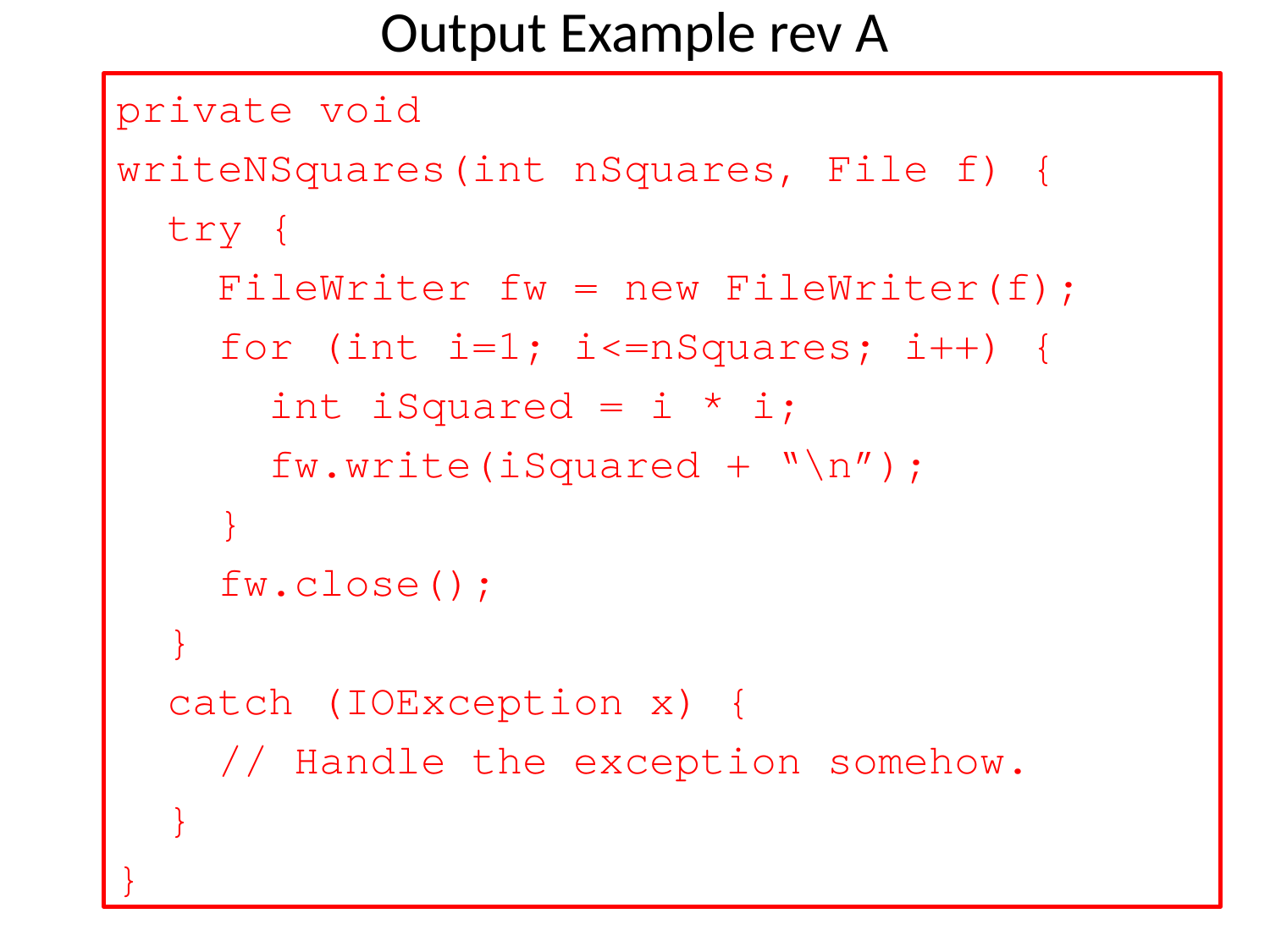

# Output Example rev A
private void
writeNSquares(int nSquares, File f) {
  try {
    FileWriter fw = new FileWriter(f);
    for (int i=1; i<=nSquares; i++) {
      int iSquared = i * i;
      fw.write(iSquared + “\n”);
    }
    fw.close();
  }
  catch (IOException x) {
    // Handle the exception somehow.
  }
}